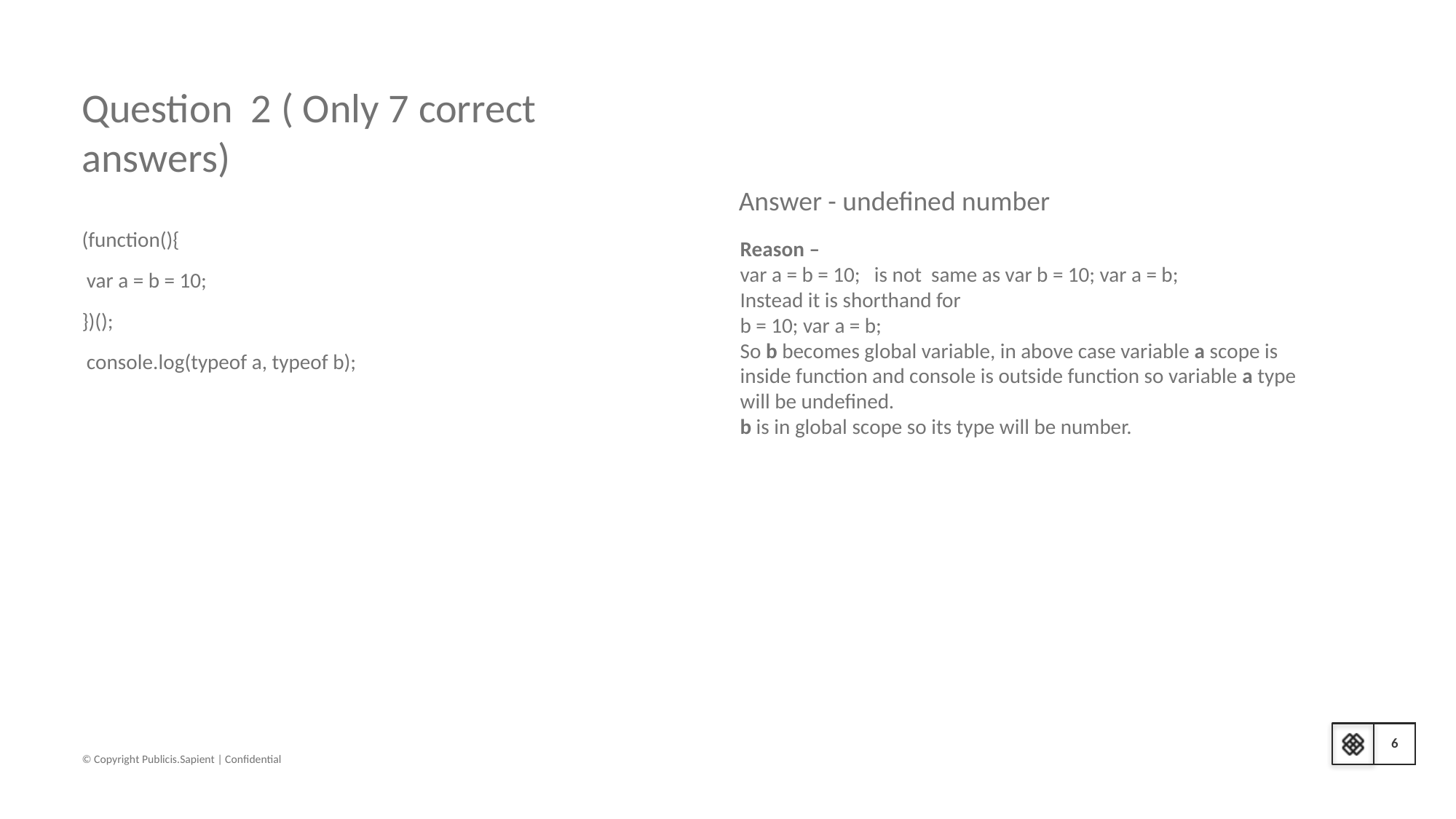

# Question  2 ( Only 7 correct answers)
Answer - undefined number
(function(){
 var a = b = 10;
})();
 console.log(typeof a, typeof b);

Reason –
var a = b = 10;   is not  same as var b = 10; var a = b;
Instead it is shorthand for
b = 10; var a = b;
So b becomes global variable, in above case variable a scope is inside function and console is outside function so variable a type will be undefined.
b is in global scope so its type will be number.